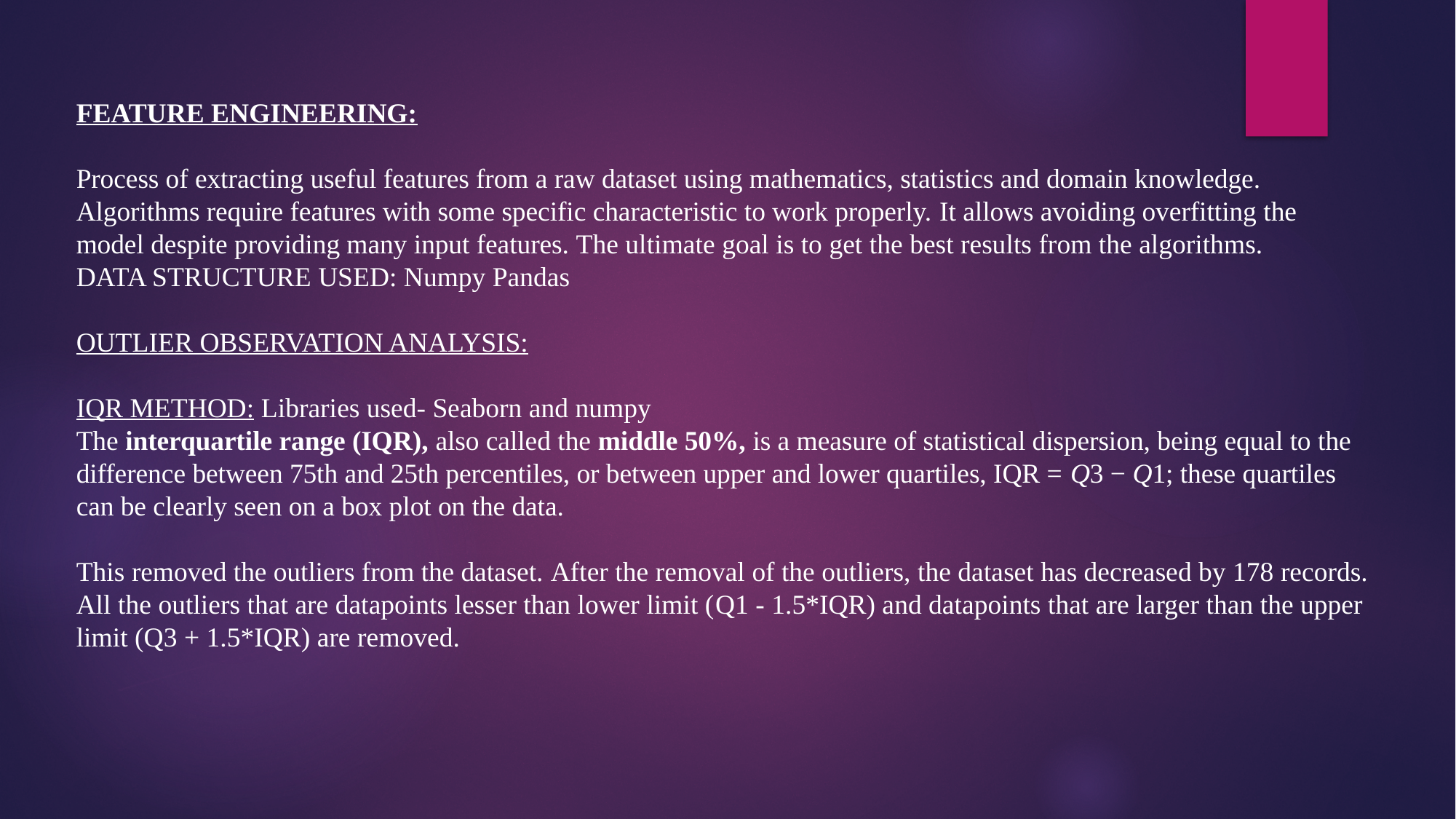

FEATURE ENGINEERING:

Process of extracting useful features from a raw dataset using mathematics, statistics and domain knowledge. Algorithms require features with some specific characteristic to work properly. It allows avoiding overfitting the model despite providing many input features. The ultimate goal is to get the best results from the algorithms.
DATA STRUCTURE USED: Numpy Pandas

OUTLIER OBSERVATION ANALYSIS:

IQR METHOD: Libraries used- Seaborn and numpy
The interquartile range (IQR), also called the middle 50%, is a measure of statistical dispersion, being equal to the difference between 75th and 25th percentiles, or between upper and lower quartiles, IQR = Q3 − Q1; these quartiles can be clearly seen on a box plot on the data.

This removed the outliers from the dataset. After the removal of the outliers, the dataset has decreased by 178 records. All the outliers that are datapoints lesser than lower limit (Q1 - 1.5*IQR) and datapoints that are larger than the upper limit (Q3 + 1.5*IQR) are removed.